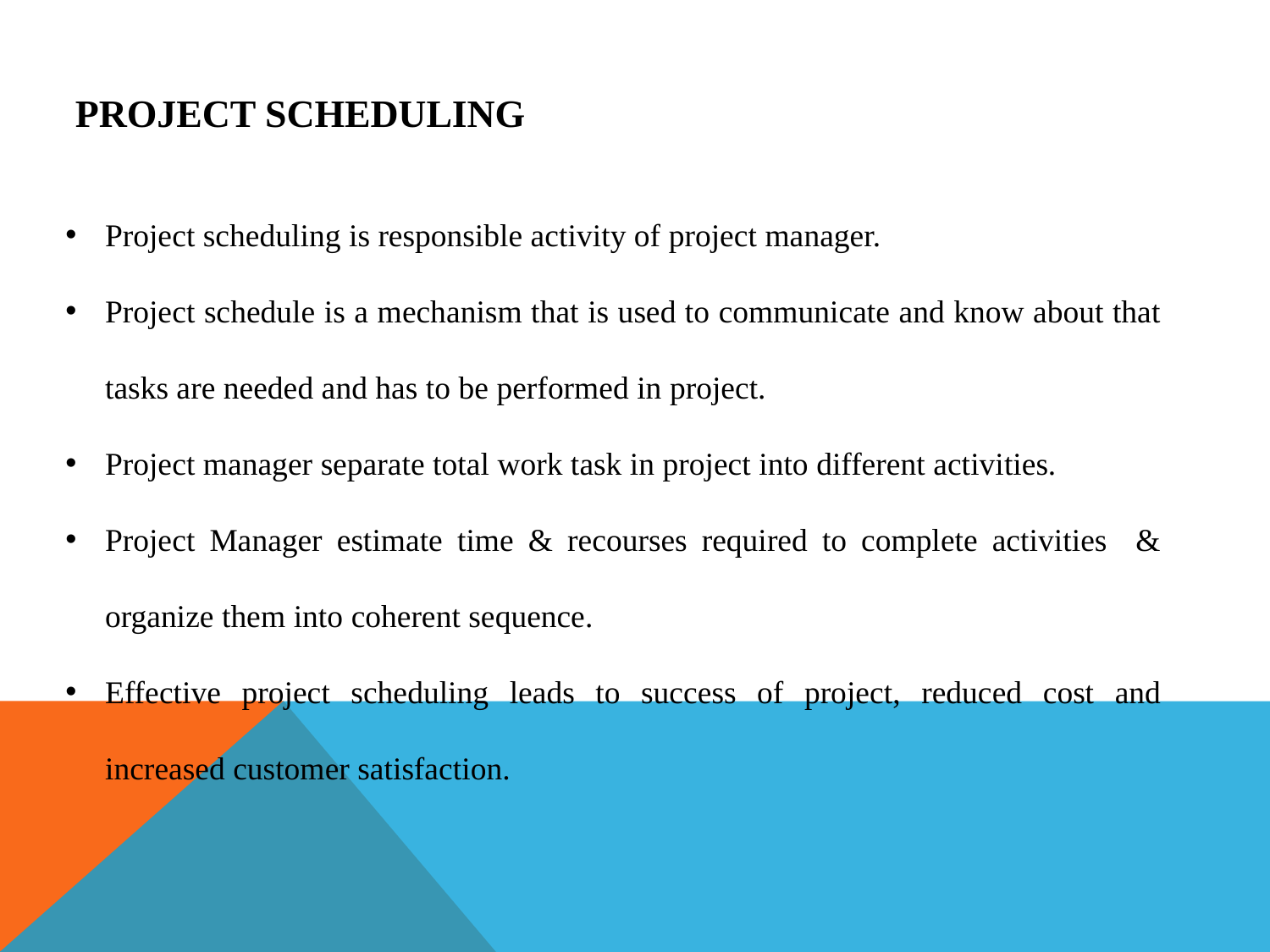

# project Scheduling

Project scheduling is responsible activity of project manager.
Project schedule is a mechanism that is used to communicate and know about that tasks are needed and has to be performed in project.
Project manager separate total work task in project into different activities.
Project Manager estimate time & recourses required to complete activities  & organize them into coherent sequence.
Effective project scheduling leads to success of project, reduced cost and increased customer satisfaction.